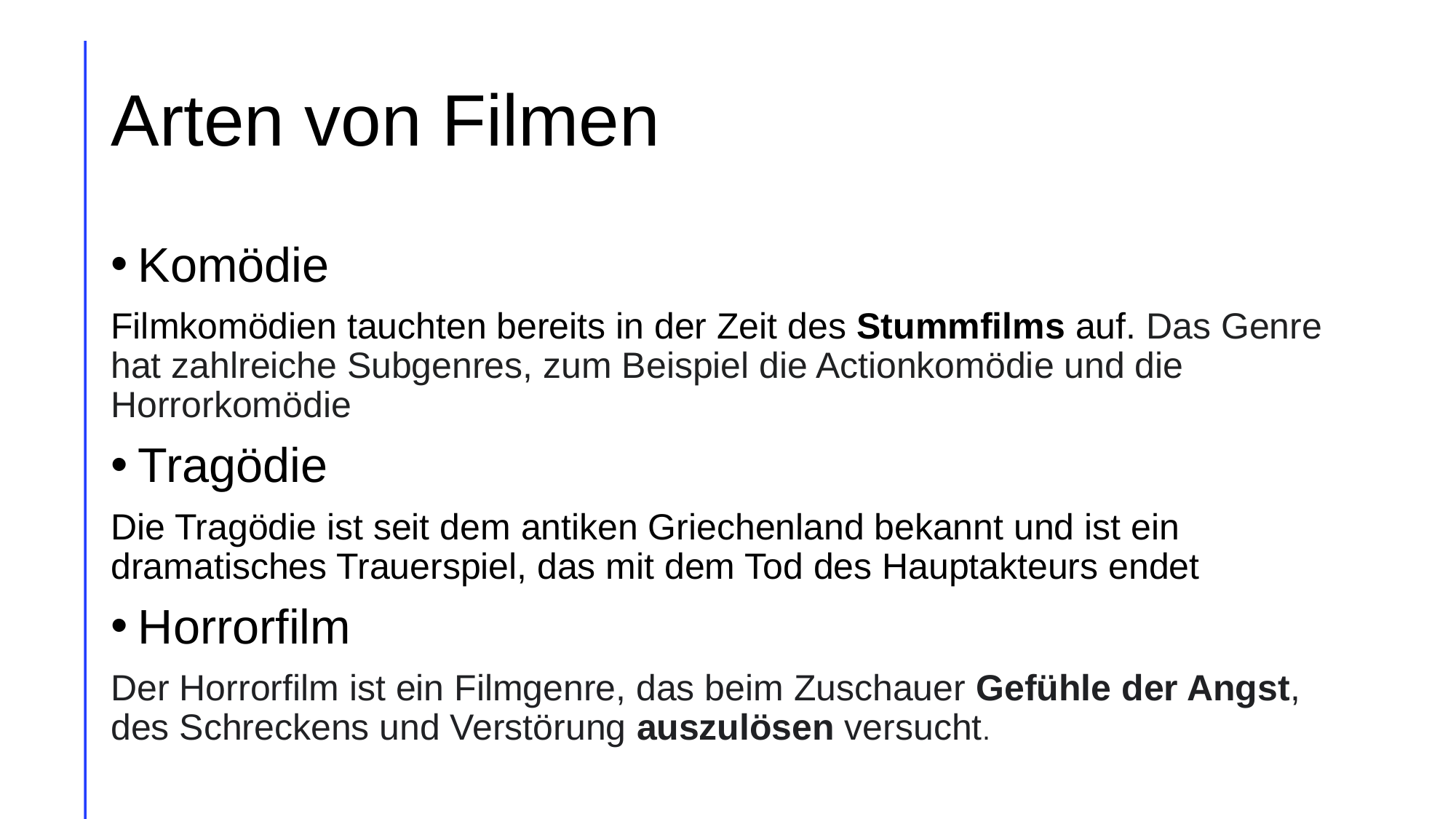

# Arten von Filmen
Komödie
Filmkomödien tauchten bereits in der Zeit des Stummfilms auf. Das Genre hat zahlreiche Subgenres, zum Beispiel die Actionkomödie und die Horrorkomödie
Tragödie
Die Tragödie ist seit dem antiken Griechenland bekannt und ist ein dramatisches Trauerspiel, das mit dem Tod des Hauptakteurs endet
Horrorfilm
Der Horrorfilm ist ein Filmgenre, das beim Zuschauer Gefühle der Angst, des Schreckens und Verstörung auszulösen versucht.